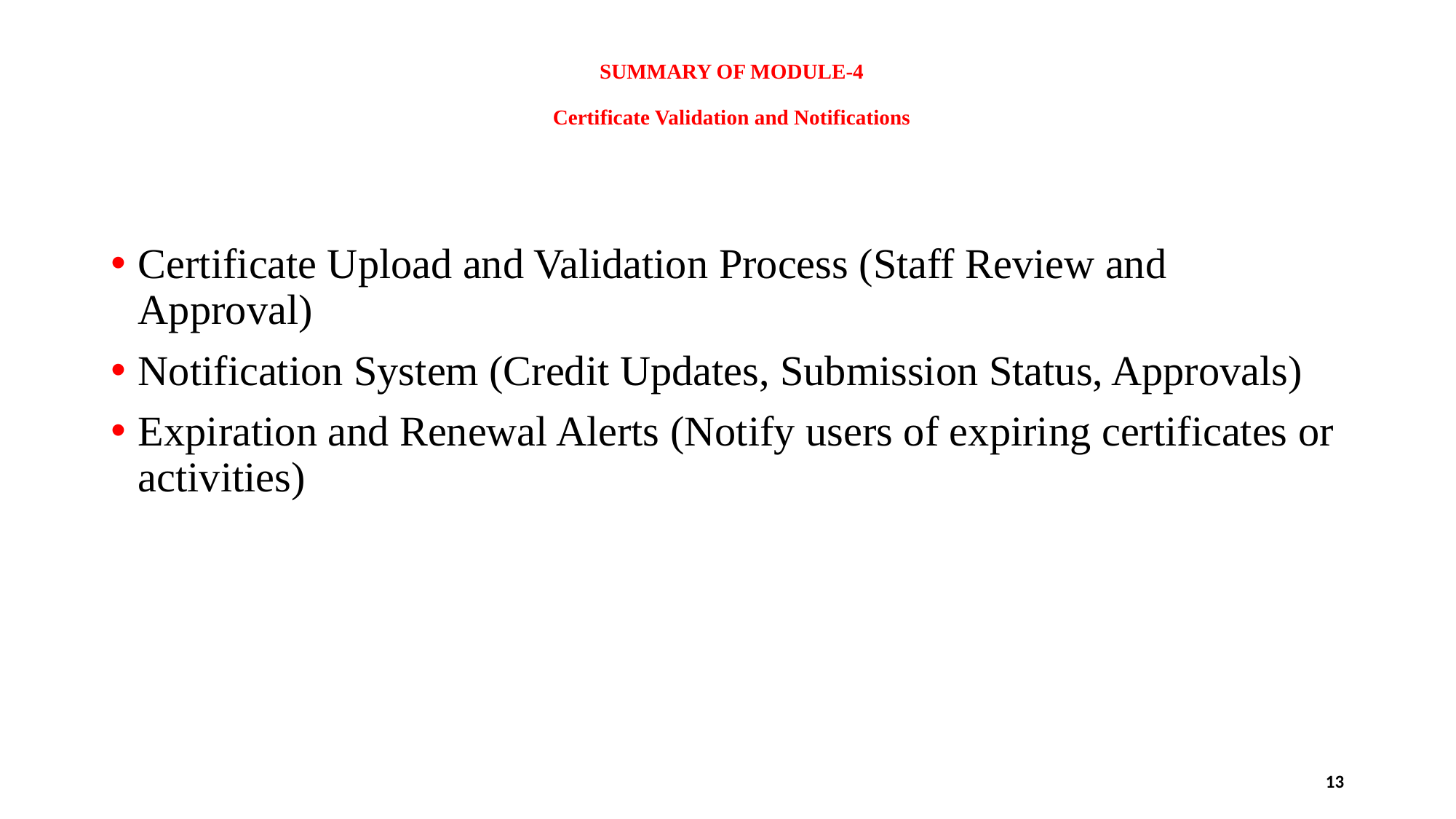

# SUMMARY OF MODULE-4 Certificate Validation and Notifications
Certificate Upload and Validation Process (Staff Review and Approval)
Notification System (Credit Updates, Submission Status, Approvals)
Expiration and Renewal Alerts (Notify users of expiring certificates or activities)
13